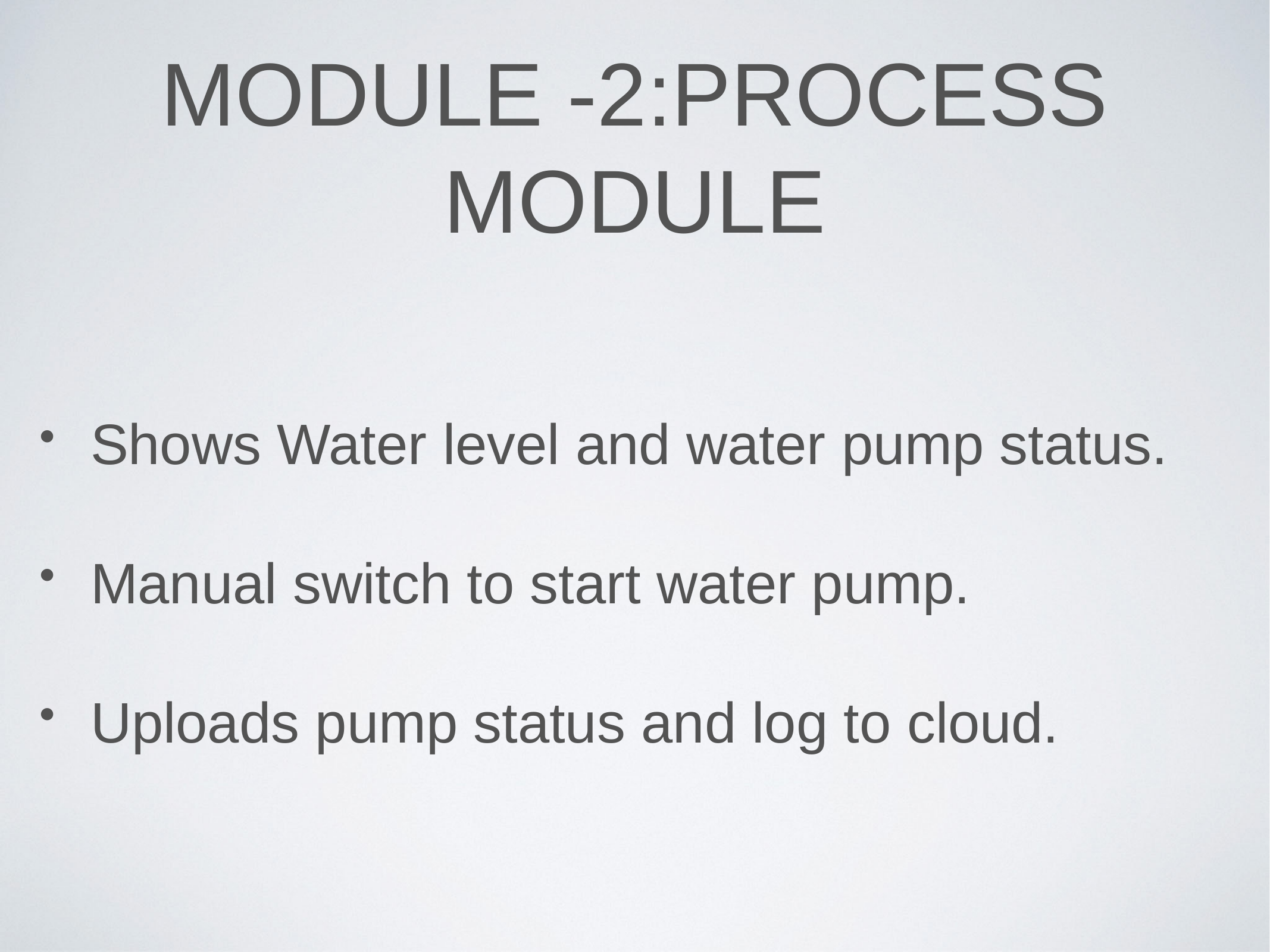

# MODULE -2:process module
Shows Water level and water pump status.
Manual switch to start water pump.
Uploads pump status and log to cloud.